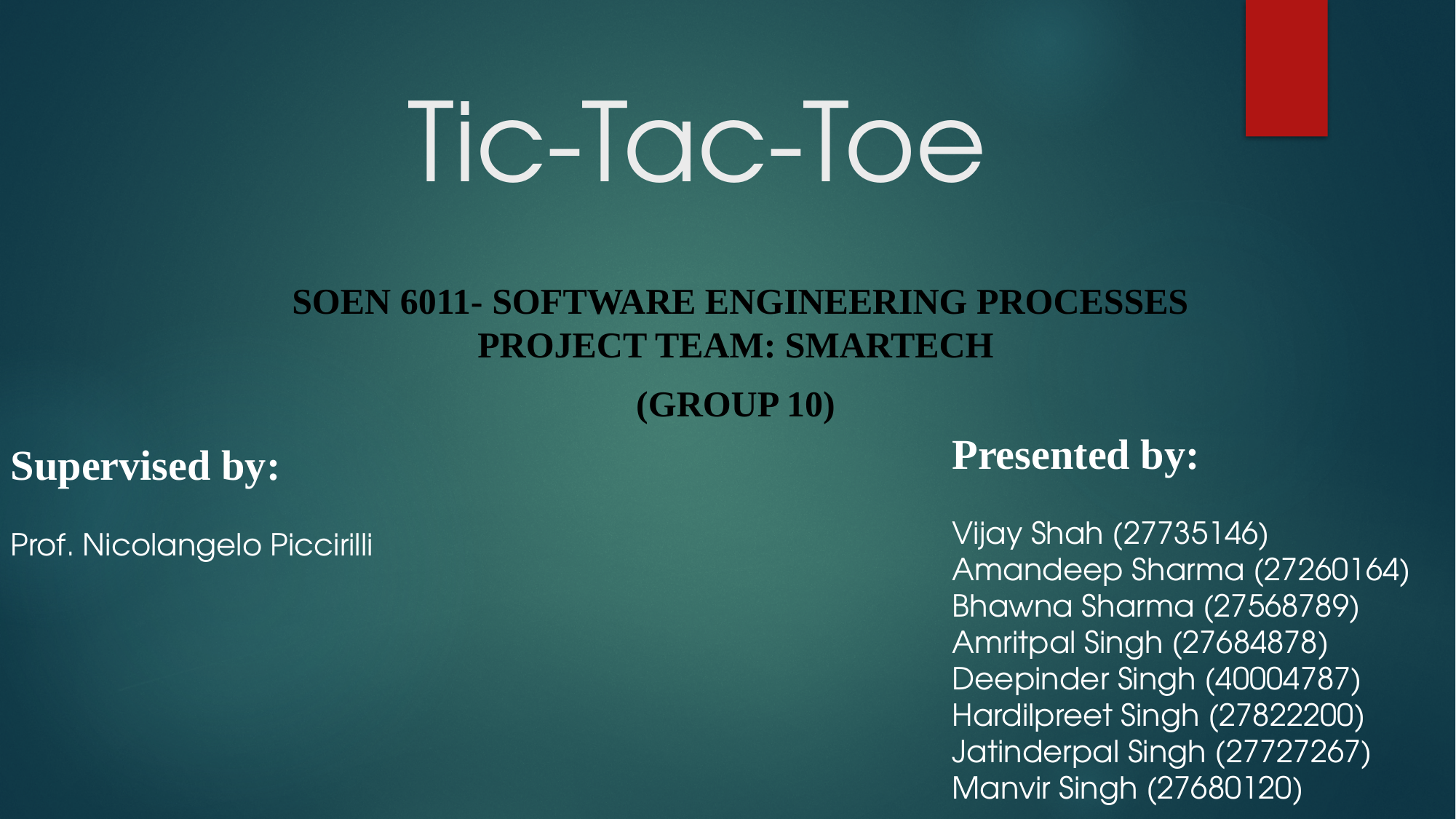

# Tic-Tac-Toe
SOEN 6011- Software Engineering Processes Project Team: Smartech
(Group 10)
Presented by:

Vijay Shah (27735146) Amandeep Sharma (27260164)
Bhawna Sharma (27568789)
Amritpal Singh (27684878)
Deepinder Singh (40004787)
Hardilpreet Singh (27822200)
Jatinderpal Singh (27727267)
Manvir Singh (27680120)

Supervised by:

Prof. Nicolangelo Piccirilli